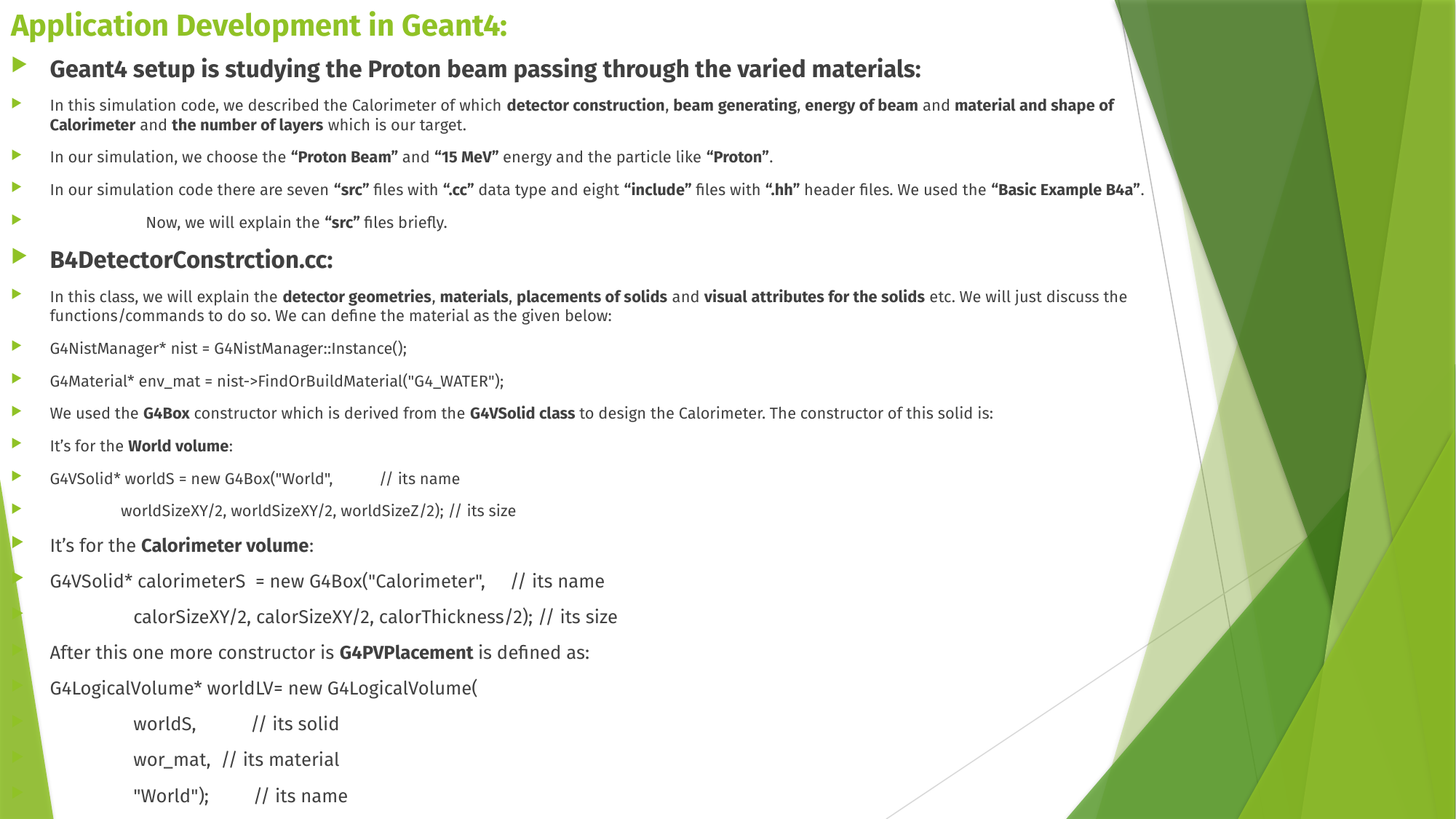

# Application Development in Geant4:
Geant4 setup is studying the Proton beam passing through the varied materials:
In this simulation code, we described the Calorimeter of which detector construction, beam generating, energy of beam and material and shape of Calorimeter and the number of layers which is our target.
In our simulation, we choose the “Proton Beam” and “15 MeV” energy and the particle like “Proton”.
In our simulation code there are seven “src” files with “.cc” data type and eight “include” files with “.hh” header files. We used the “Basic Example B4a”.
	Now, we will explain the “src” files briefly.
B4DetectorConstrction.cc:
In this class, we will explain the detector geometries, materials, placements of solids and visual attributes for the solids etc. We will just discuss the functions/commands to do so. We can define the material as the given below:
G4NistManager* nist = G4NistManager::Instance();
G4Material* env_mat = nist->FindOrBuildMaterial("G4_WATER");
We used the G4Box constructor which is derived from the G4VSolid class to design the Calorimeter. The constructor of this solid is:
It’s for the World volume:
G4VSolid* worldS = new G4Box("World",           // its name
                 worldSizeXY/2, worldSizeXY/2, worldSizeZ/2); // its size
It’s for the Calorimeter volume:
G4VSolid* calorimeterS  = new G4Box("Calorimeter",     // its name
                 calorSizeXY/2, calorSizeXY/2, calorThickness/2); // its size
After this one more constructor is G4PVPlacement is defined as:
G4LogicalVolume* worldLV= new G4LogicalVolume(
                 worldS,           // its solid
                 wor_mat,  // its material
                 "World");         // its name